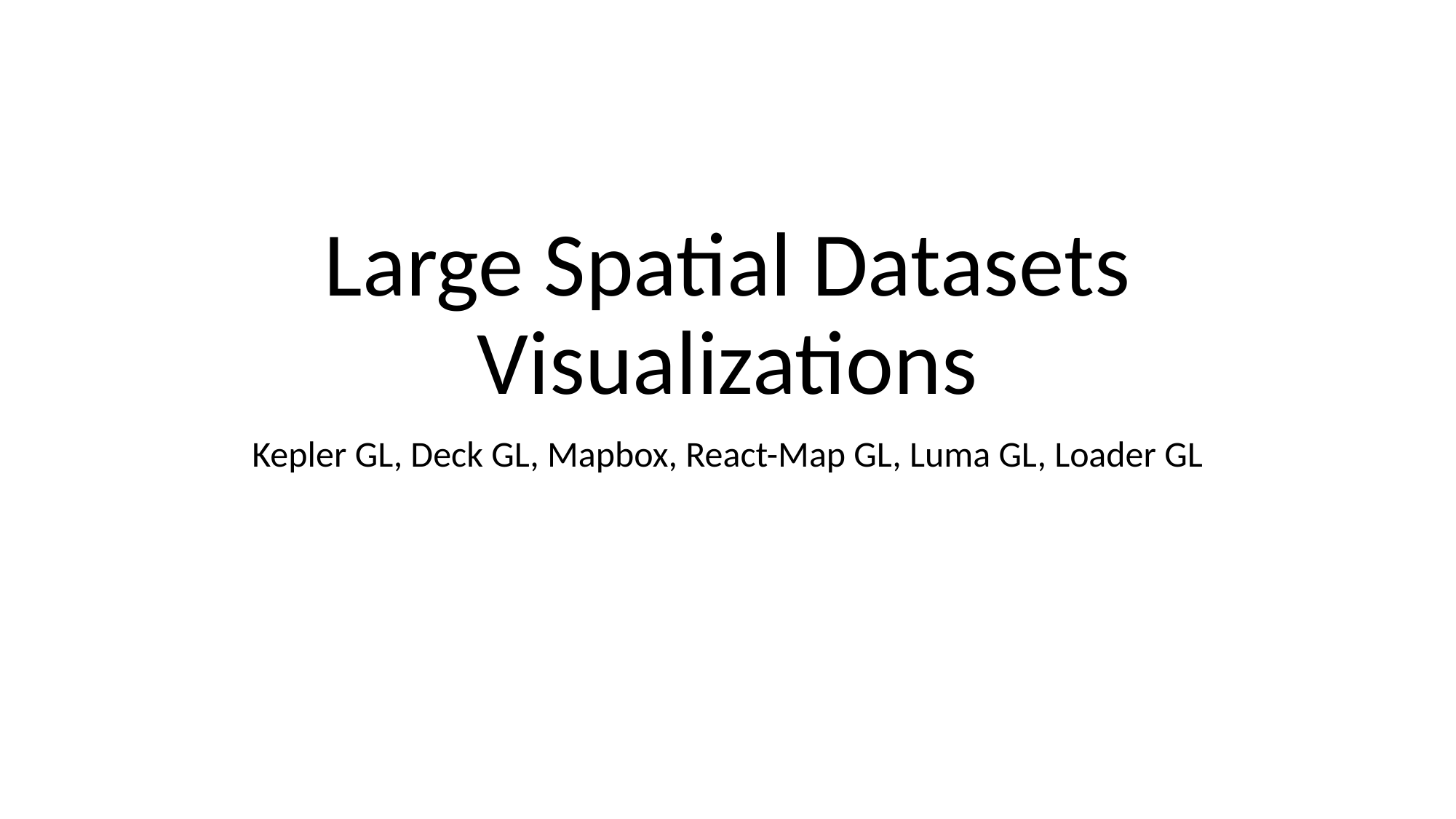

# Large Spatial Datasets Visualizations
Kepler GL, Deck GL, Mapbox, React-Map GL, Luma GL, Loader GL